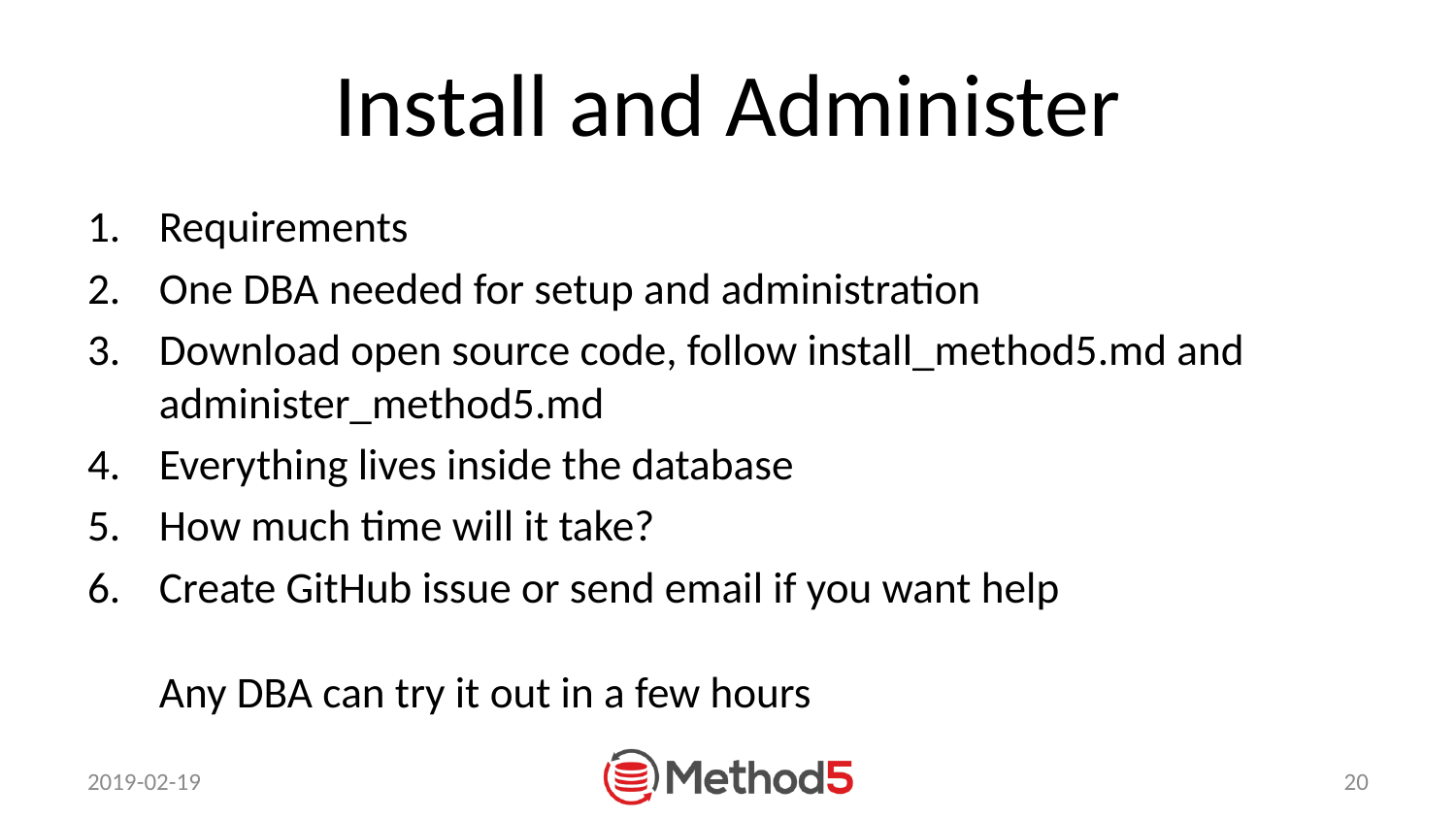

# Install and Administer
Requirements
One DBA needed for setup and administration
Download open source code, follow install_method5.md and administer_method5.md
Everything lives inside the database
How much time will it take?
Create GitHub issue or send email if you want help
Any DBA can try it out in a few hours
2019-02-19
20